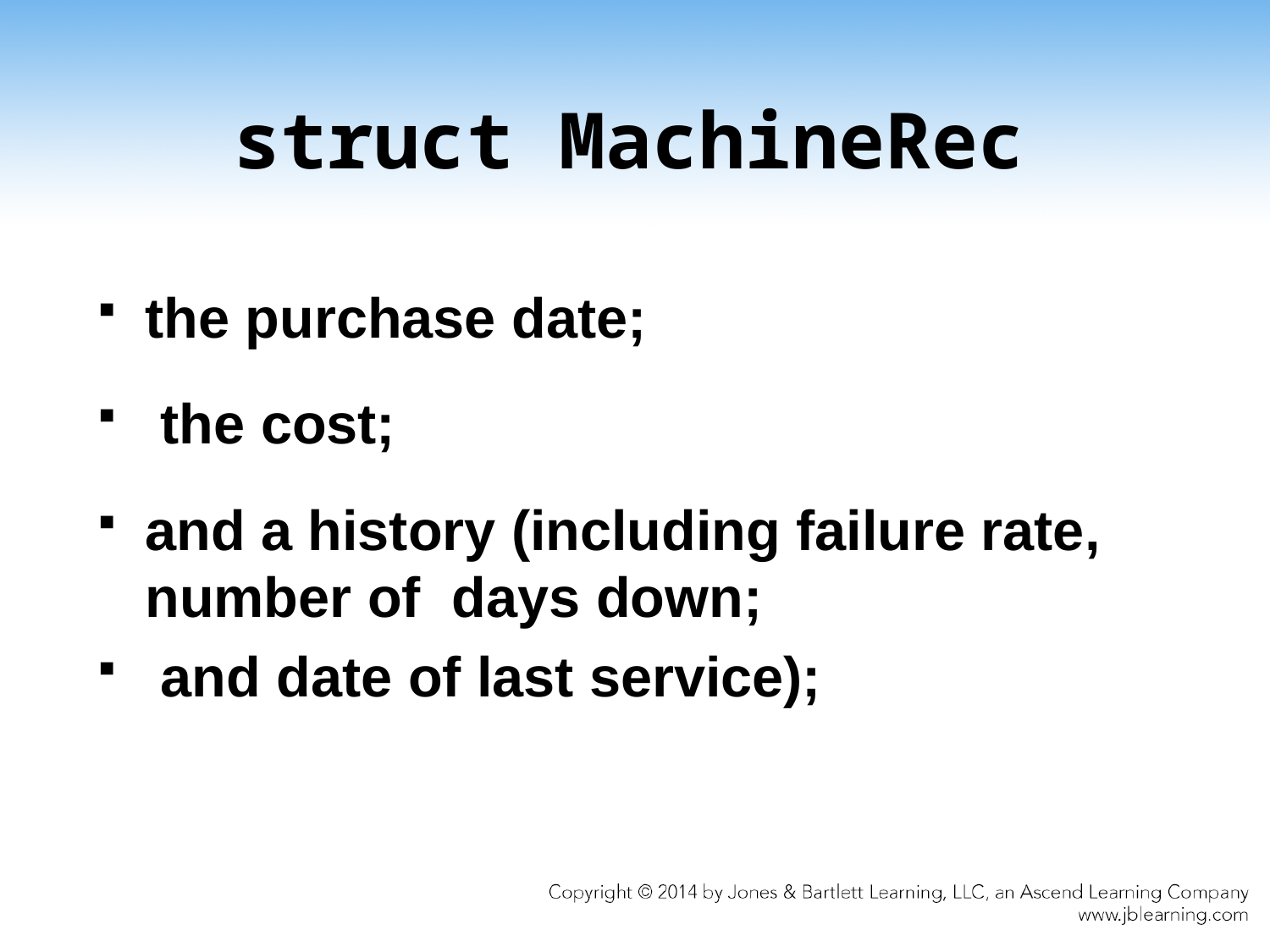

# struct MachineRec
the purchase date;

 the cost;

and a history (including failure rate, number of  days down;
 and date of last service);